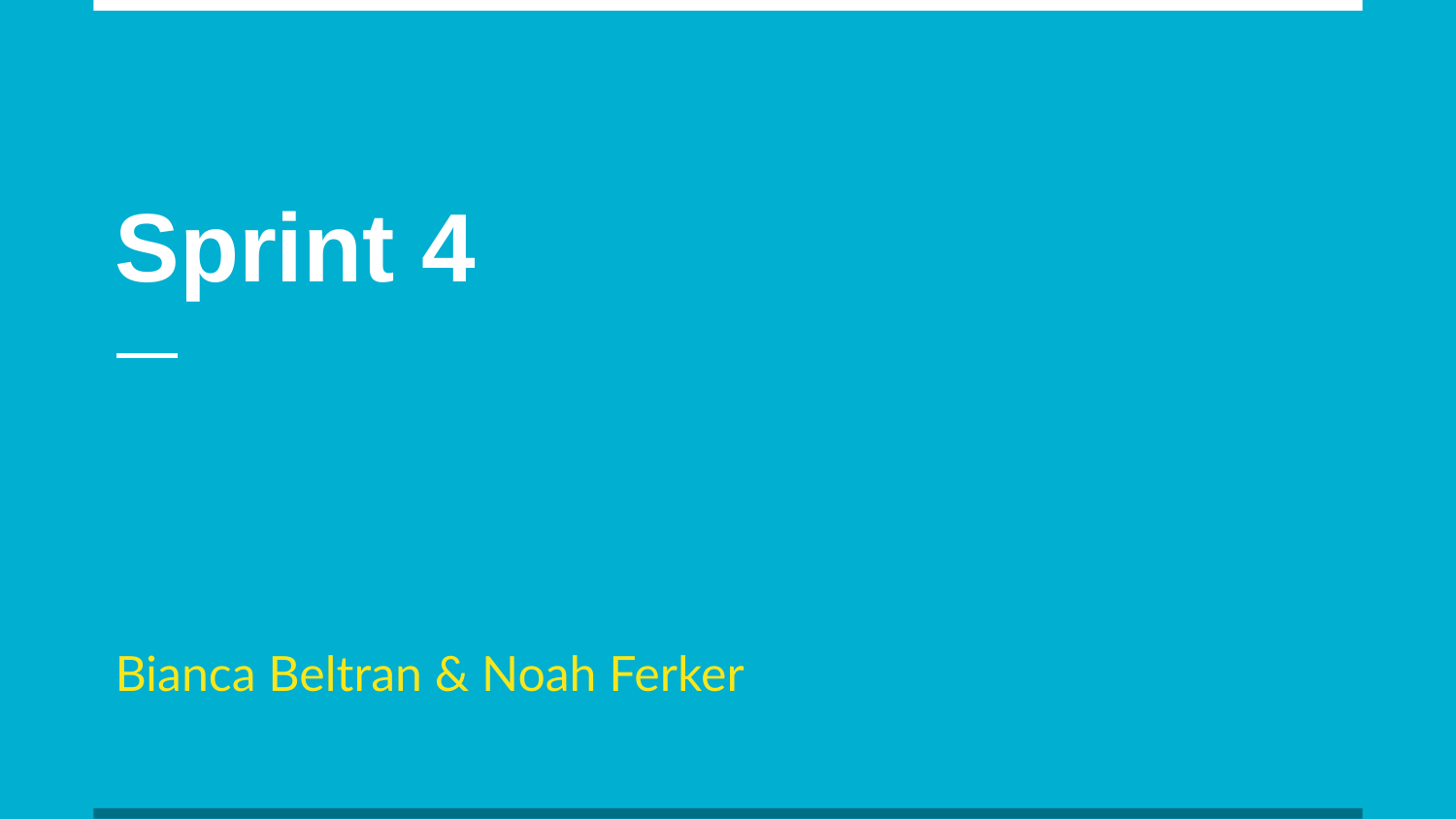

# Sprint 4
Bianca Beltran & Noah Ferker